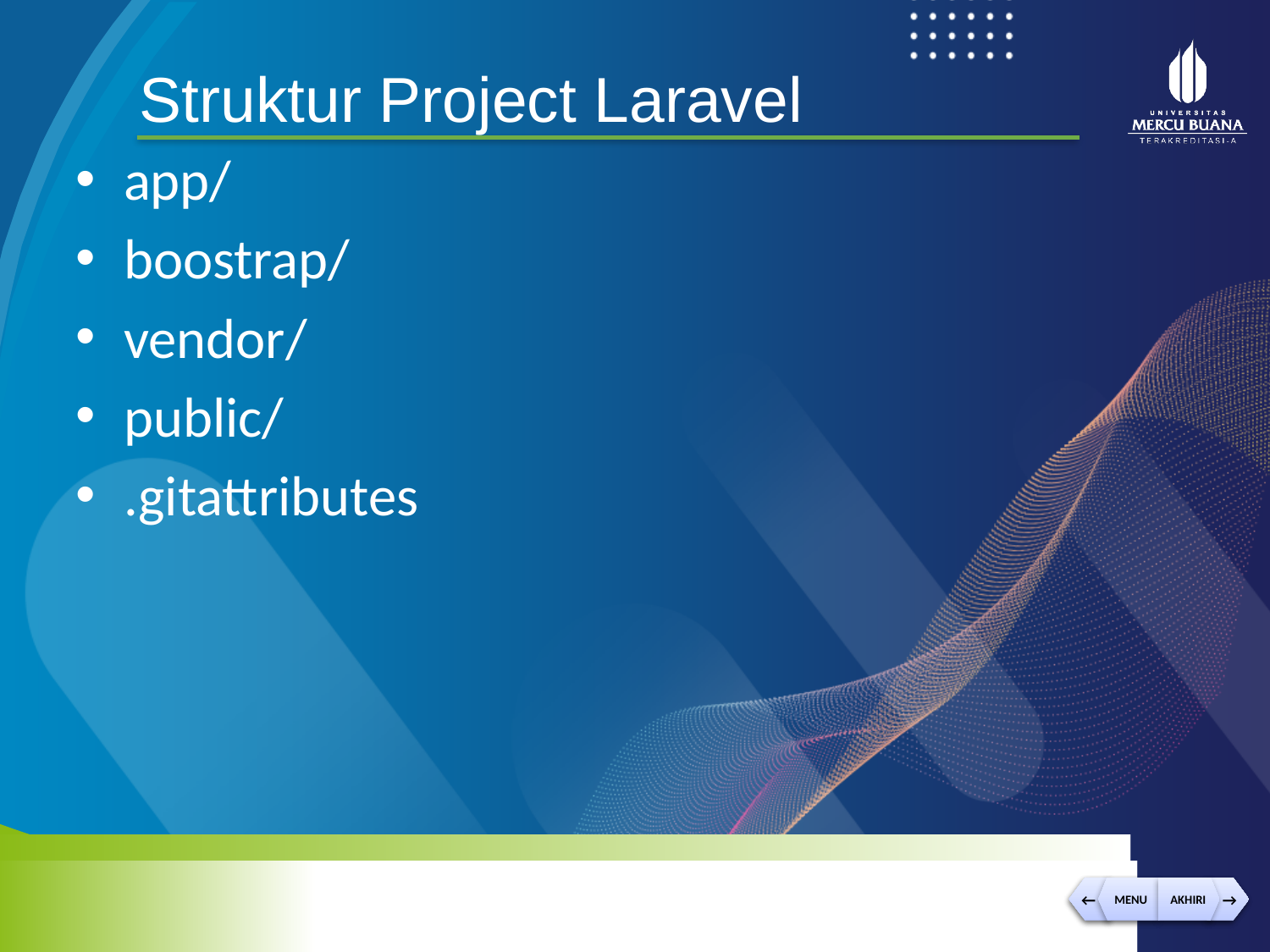

Struktur Project Laravel
app/
boostrap/
vendor/
public/
.gitattributes